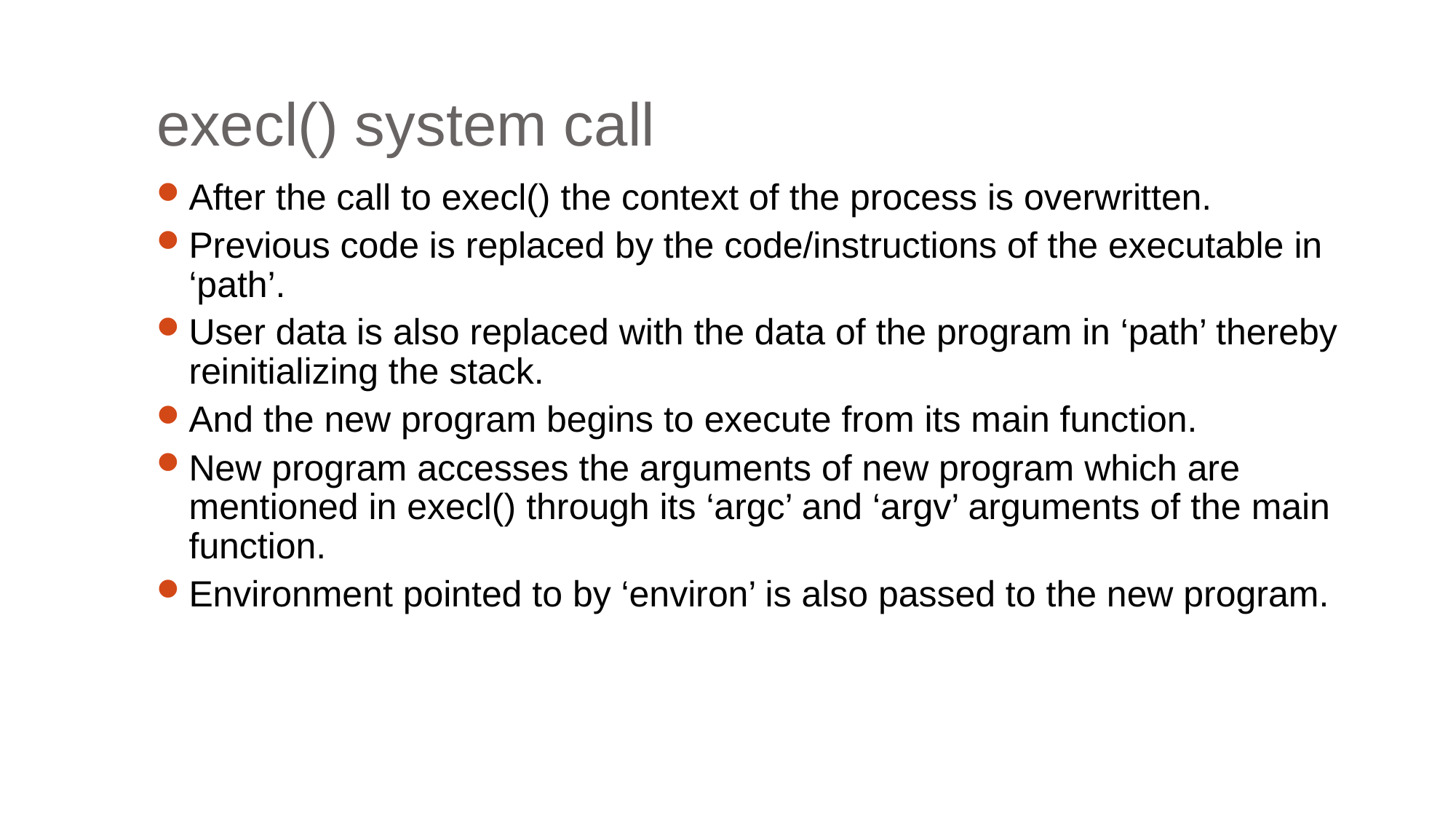

execl() system call
After the call to execl() the context of the process is overwritten.
Previous code is replaced by the code/instructions of the executable in ‘path’.
User data is also replaced with the data of the program in ‘path’ thereby reinitializing the stack.
And the new program begins to execute from its main function.
New program accesses the arguments of new program which are mentioned in execl() through its ‘argc’ and ‘argv’ arguments of the main function.
Environment pointed to by ‘environ’ is also passed to the new program.